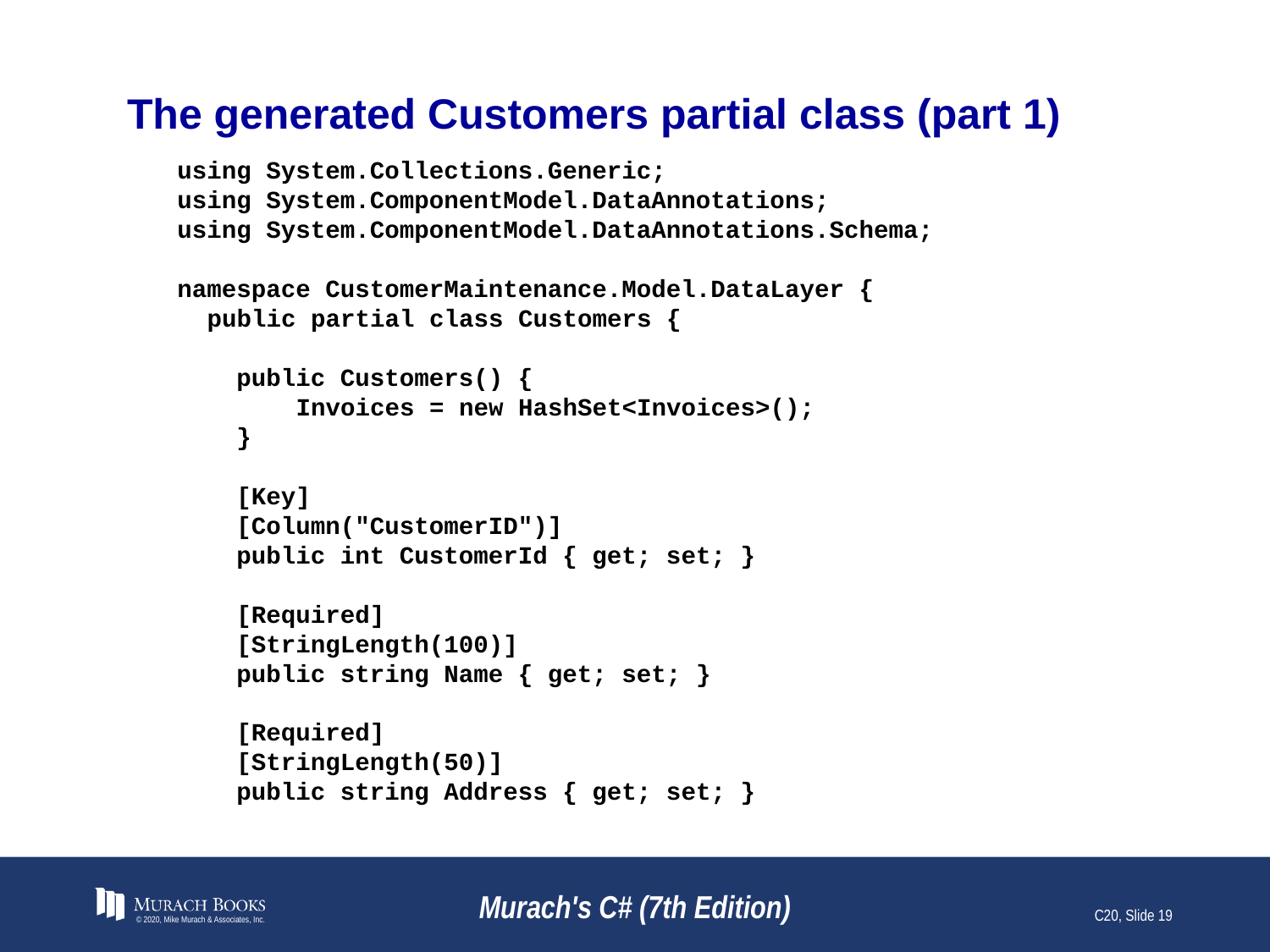

# The generated Customers partial class (part 1)
using System.Collections.Generic;
using System.ComponentModel.DataAnnotations;
using System.ComponentModel.DataAnnotations.Schema;

namespace CustomerMaintenance.Model.DataLayer {
  public partial class Customers {

    public Customers() {
        Invoices = new HashSet<Invoices>();
    }

    [Key]
    [Column("CustomerID")]
    public int CustomerId { get; set; }

    [Required]
    [StringLength(100)]
    public string Name { get; set; }

    [Required]
    [StringLength(50)]
    public string Address { get; set; }

© 2020, Mike Murach & Associates, Inc.
Murach's C# (7th Edition)

C20, Slide 19